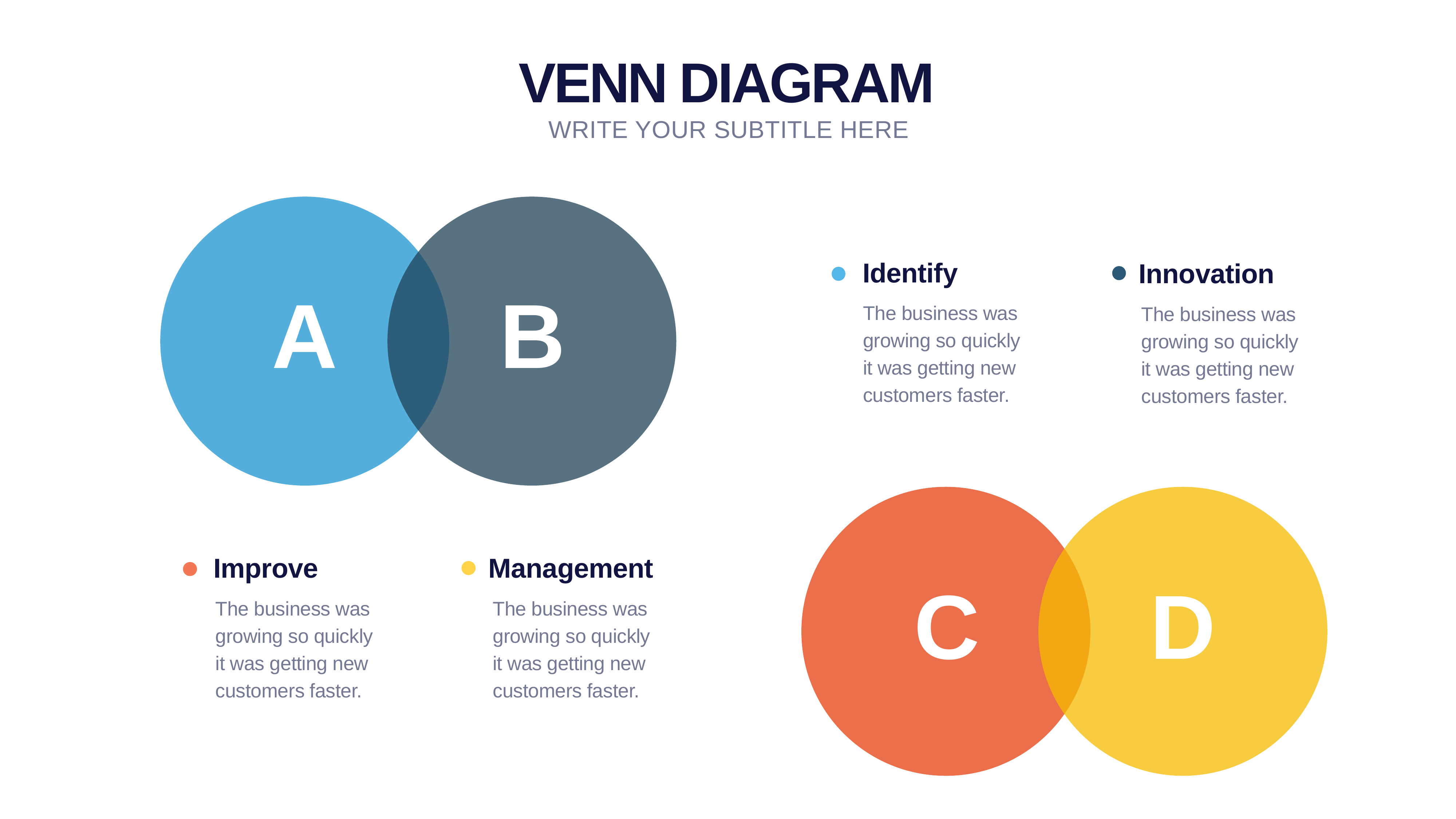

VENN DIAGRAM
WRITE YOUR SUBTITLE HERE

Identify
Innovation

A
B
The business was growing so quickly it was getting new customers faster.
The business was growing so quickly it was getting new customers faster.

Improve
Management

C
D
The business was growing so quickly it was getting new customers faster.
The business was growing so quickly it was getting new customers faster.